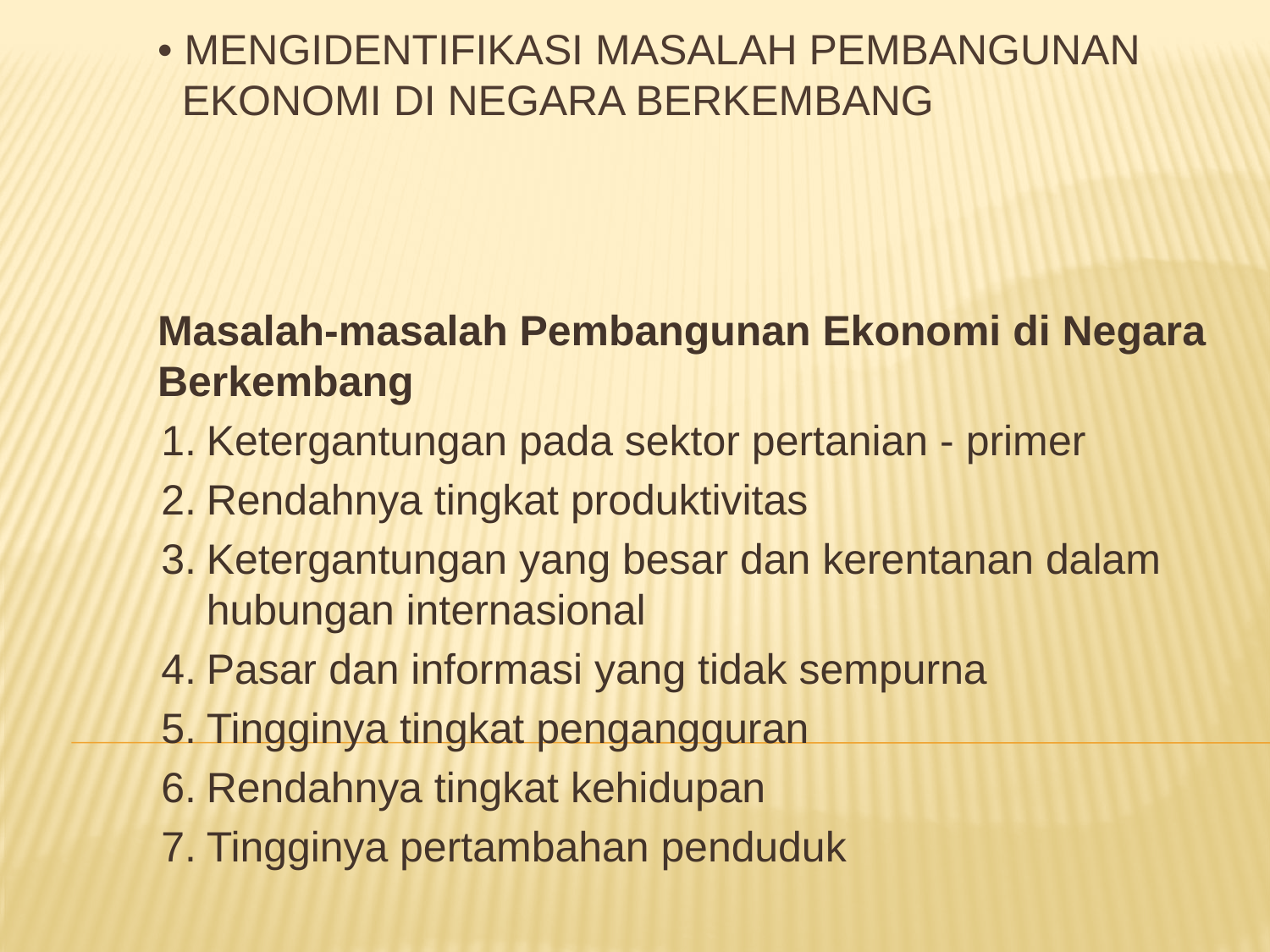

# • Mengidentifikasi masalah pembangunan ekonomi di negara berkembang
Masalah-masalah Pembangunan Ekonomi di Negara Berkembang
1.	Ketergantungan pada sektor pertanian - primer
2.	Rendahnya tingkat produktivitas
3.	Ketergantungan yang besar dan kerentanan dalam hubungan internasional
4.	Pasar dan informasi yang tidak sempurna
5.	Tingginya tingkat pengangguran
6.	Rendahnya tingkat kehidupan
7.	Tingginya pertambahan penduduk